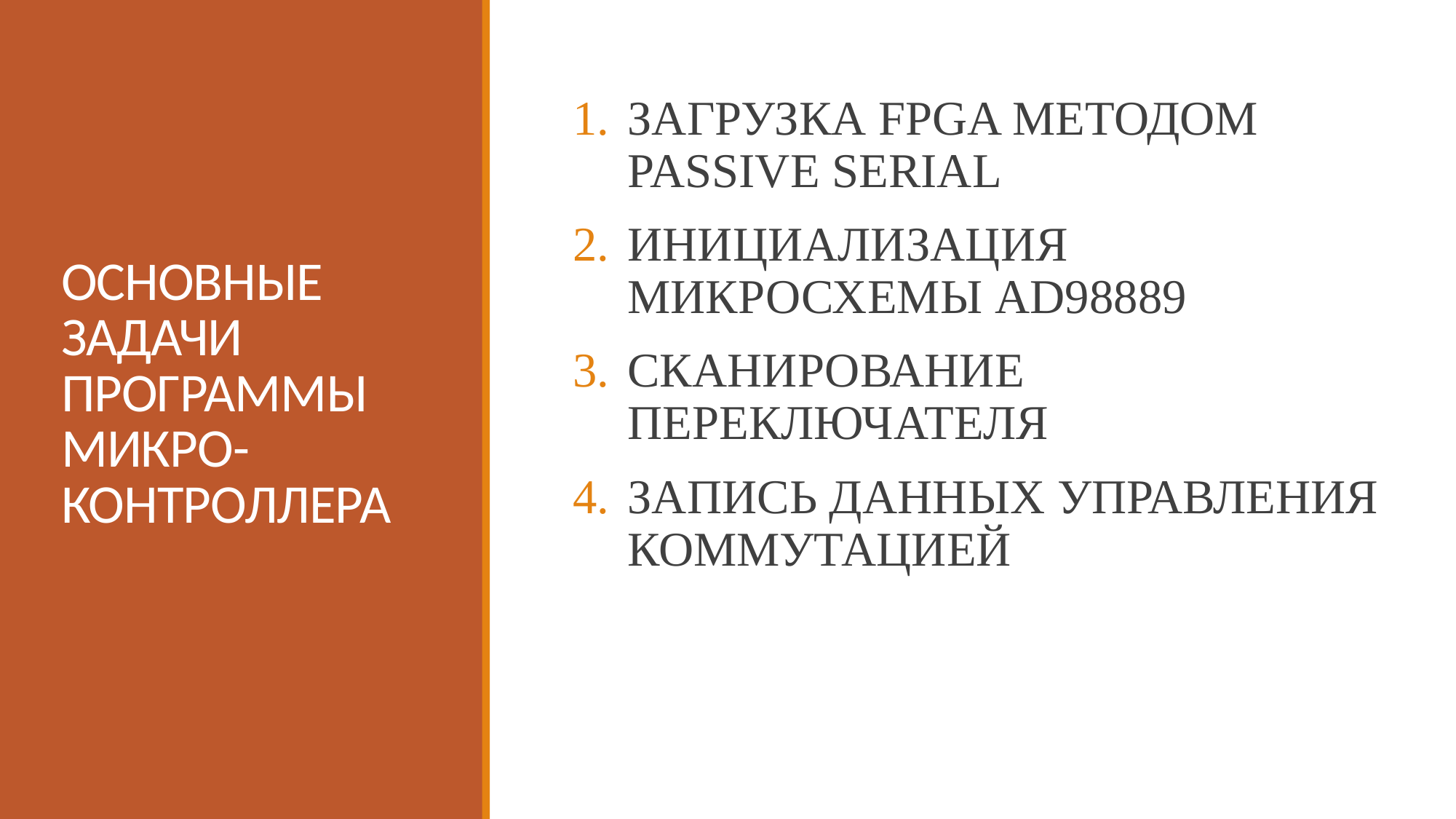

ЗАГРУЗКА FPGA МЕТОДОМ PASSIVE SERIAL
ИНИЦИАЛИЗАЦИЯ МИКРОСХЕМЫ AD98889
СКАНИРОВАНИЕ ПЕРЕКЛЮЧАТЕЛЯ
ЗАПИСЬ ДАННЫХ УПРАВЛЕНИЯ КОММУТАЦИЕЙ
# ОСНОВНЫЕ ЗАДАЧИ ПРОГРАММЫ МИКРО- КОНТРОЛЛЕРА